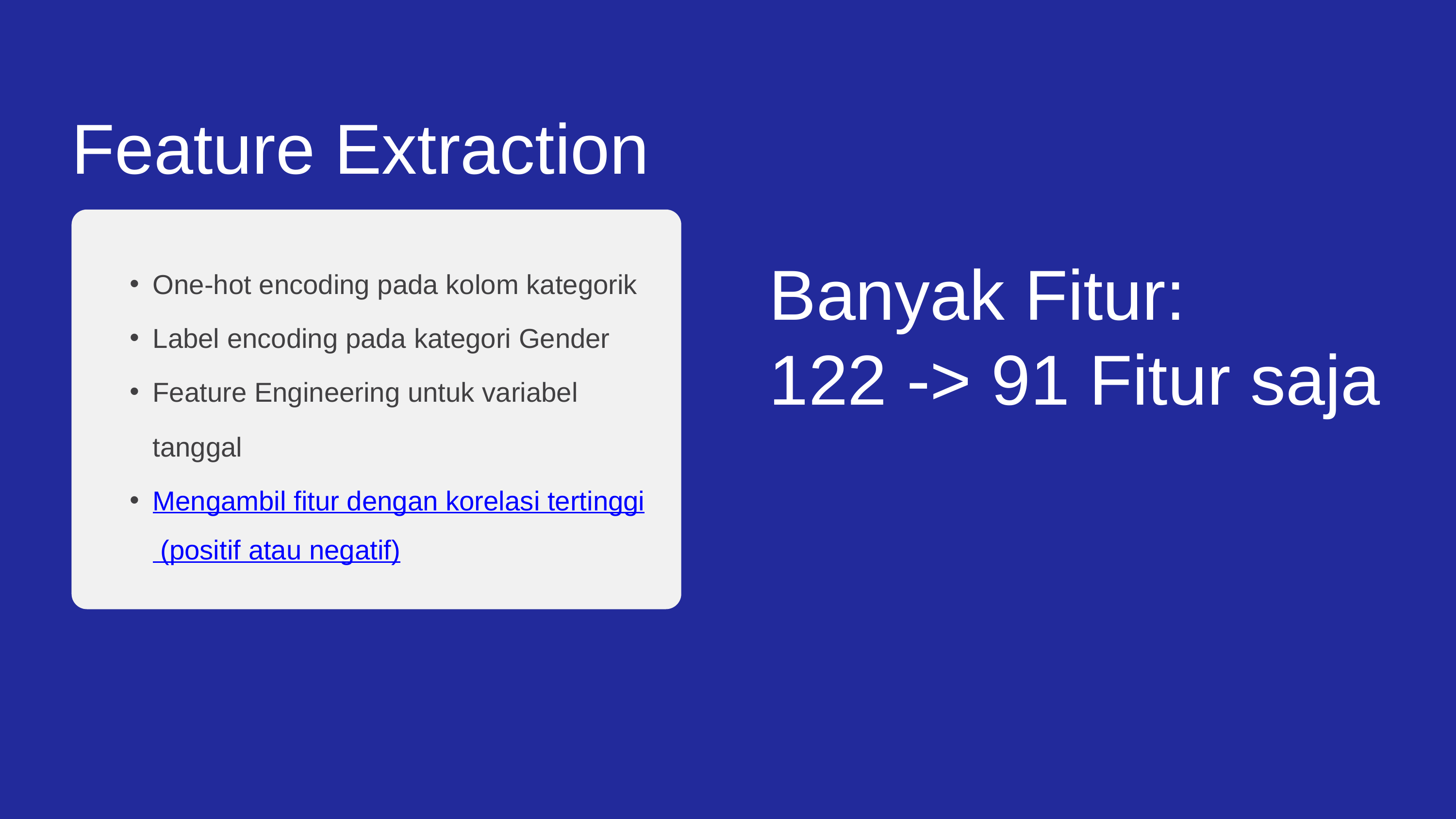

Feature Extraction

Banyak Fitur:
122 -> 91 Fitur saja
One-hot encoding pada kolom kategorik
Label encoding pada kategori Gender
Feature Engineering untuk variabel tanggal
Mengambil fitur dengan korelasi tertinggi (positif atau negatif)